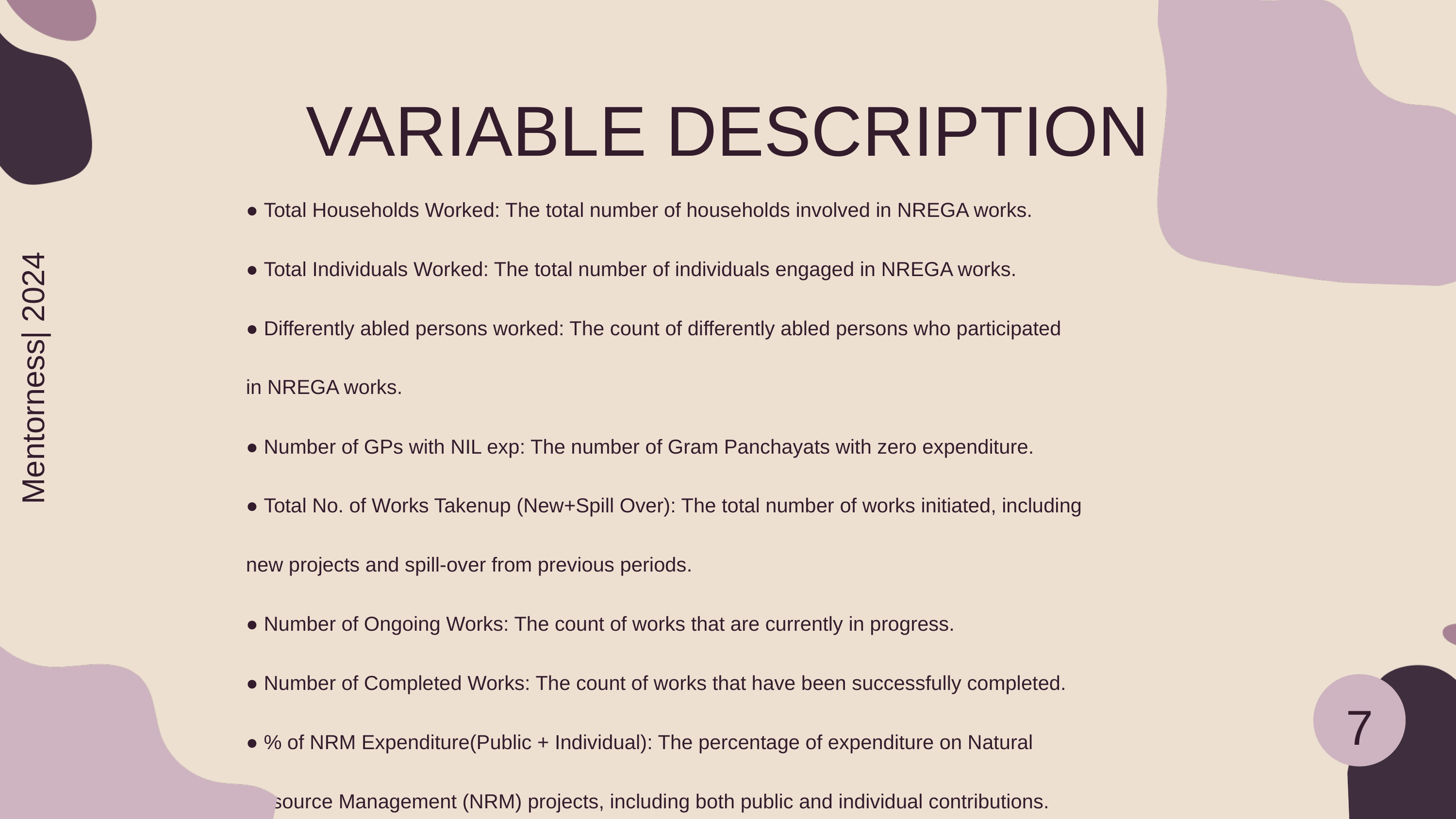

VARIABLE DESCRIPTION
● Total Households Worked: The total number of households involved in NREGA works.
● Total Individuals Worked: The total number of individuals engaged in NREGA works.
● Differently abled persons worked: The count of differently abled persons who participated
in NREGA works.
● Number of GPs with NIL exp: The number of Gram Panchayats with zero expenditure.
● Total No. of Works Takenup (New+Spill Over): The total number of works initiated, including
new projects and spill-over from previous periods.
● Number of Ongoing Works: The count of works that are currently in progress.
● Number of Completed Works: The count of works that have been successfully completed.
● % of NRM Expenditure(Public + Individual): The percentage of expenditure on Natural
Resource Management (NRM) projects, including both public and individual contributions.
Mentorness| 2024

7